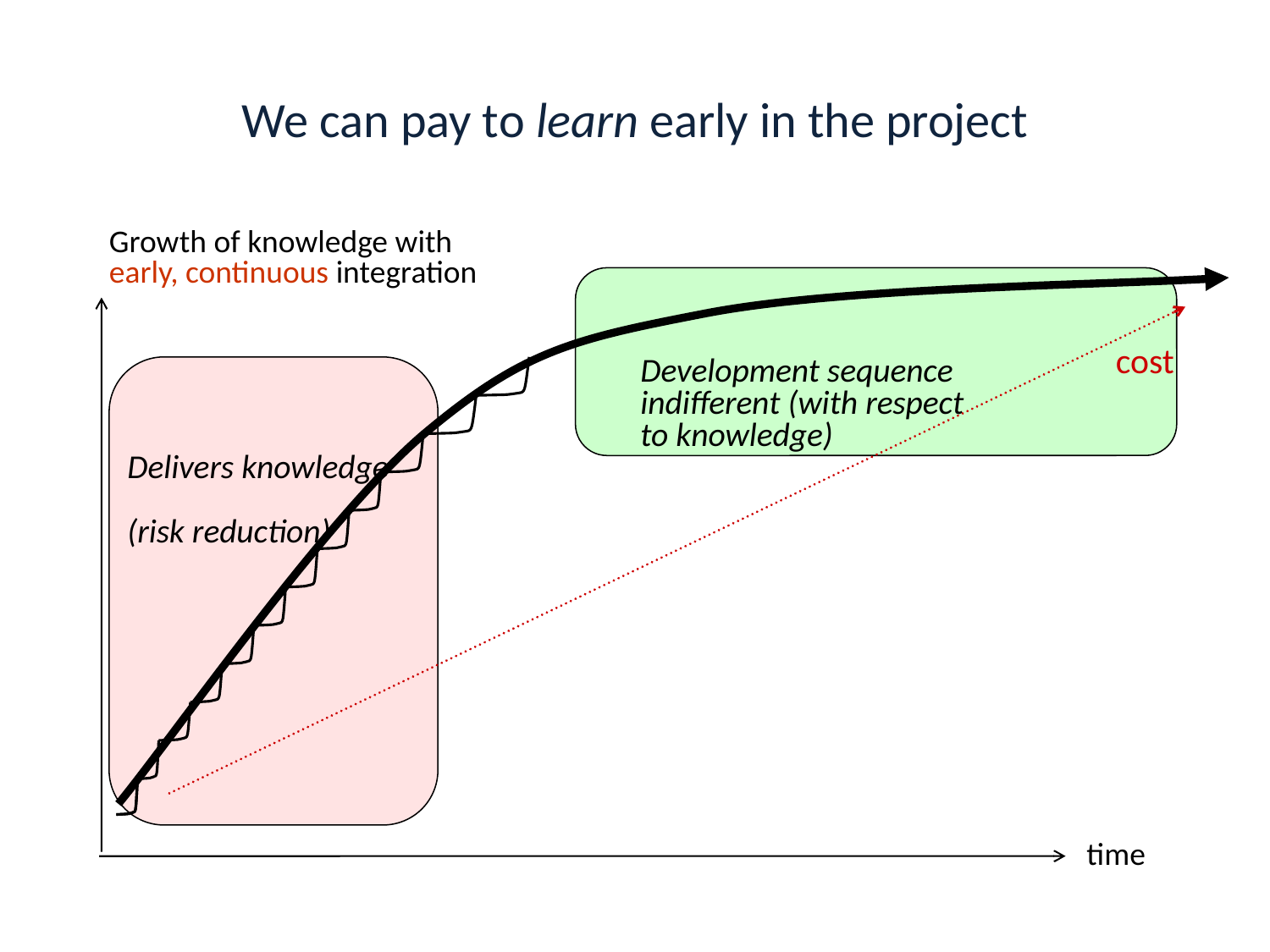

# We can pay to learn early in the project
Growth of knowledge with
early, continuous integration

Development sequence
indifferent (with respect
to knowledge)

cost

Delivers knowledge
(risk reduction)

time